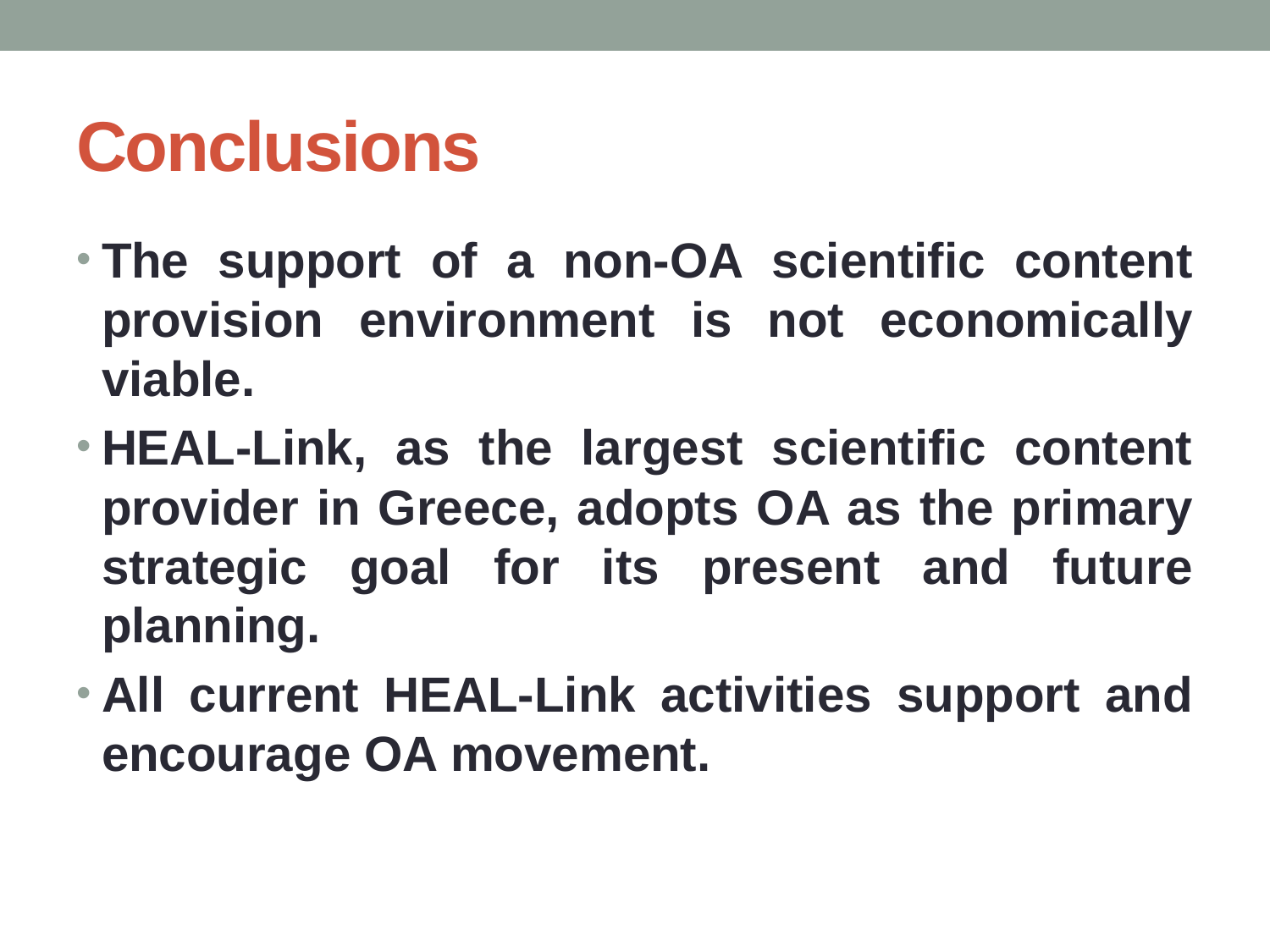

# Conclusions
The support of a non-OA scientific content provision environment is not economically viable.
HEAL-Link, as the largest scientific content provider in Greece, adopts OA as the primary strategic goal for its present and future planning.
All current HEAL-Link activities support and encourage OA movement.